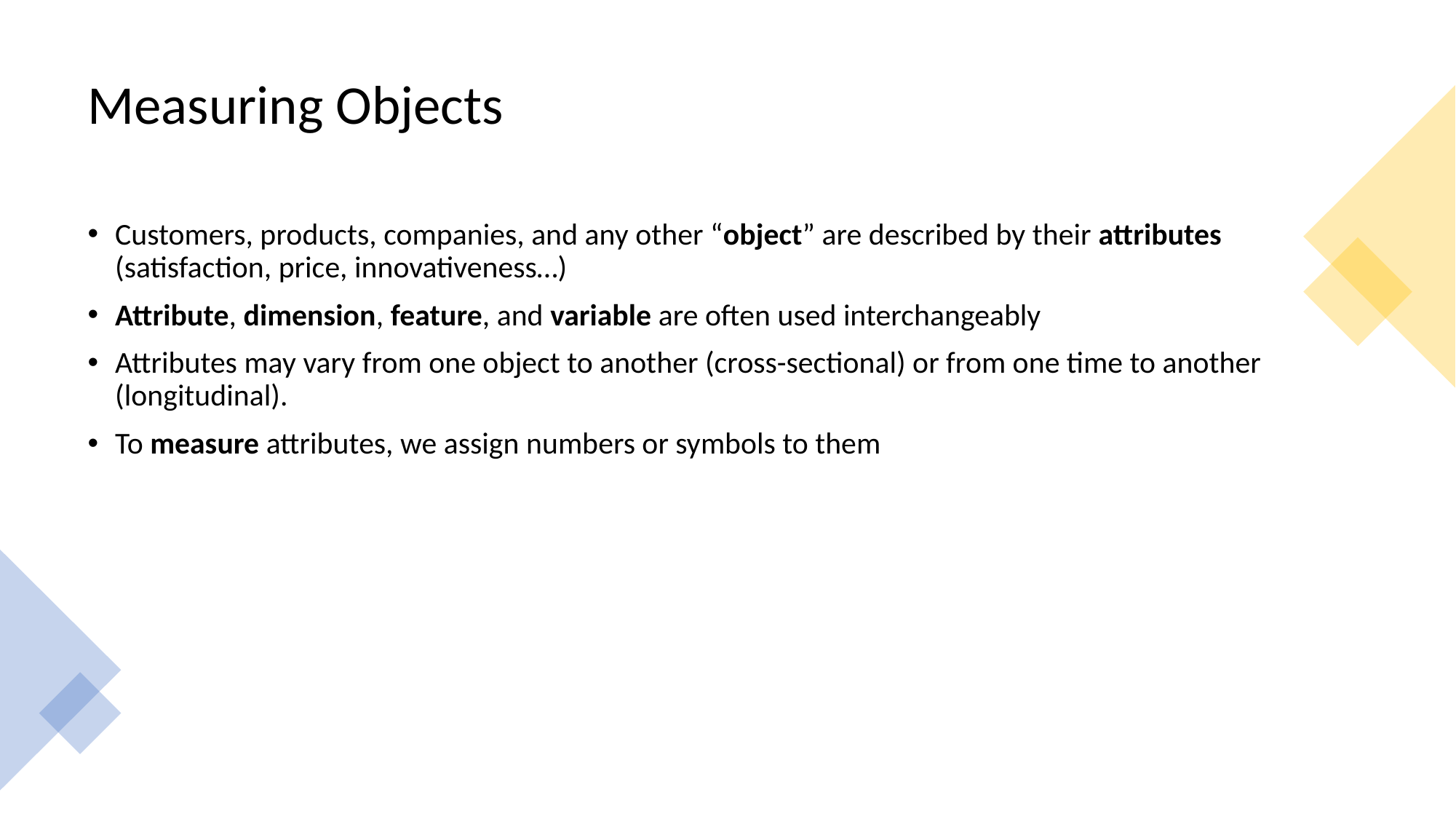

# Measuring Objects

Customers, products, companies, and any other “object” are described by their attributes (satisfaction, price, innovativeness…)
Attribute, dimension, feature, and variable are often used interchangeably
Attributes may vary from one object to another (cross-sectional) or from one time to another (longitudinal).
To measure attributes, we assign numbers or symbols to them